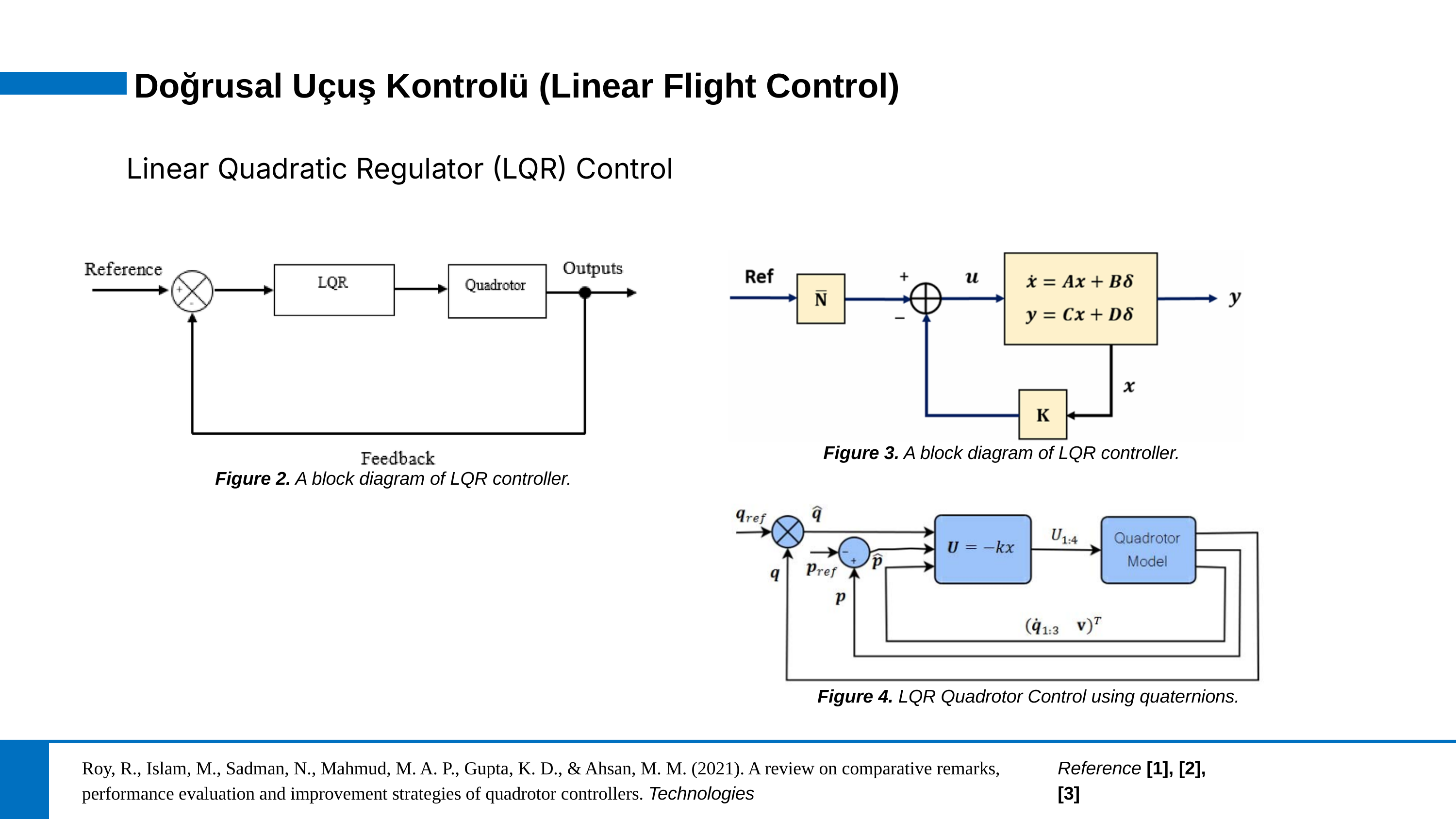

Doğrusal Uçuş Kontrolü (Linear Flight Control)

Linear Quadratic Regulator (LQR) Control

Figure 3. A block diagram of LQR controller.
Figure 2. A block diagram of LQR controller.

Figure 4. LQR Quadrotor Control using quaternions.

Roy, R., Islam, M., Sadman, N., Mahmud, M. A. P., Gupta, K. D., & Ahsan, M. M. (2021). A review on comparative remarks, performance evaluation and improvement strategies of quadrotor controllers. Technologies
Reference [1], [2], [3]